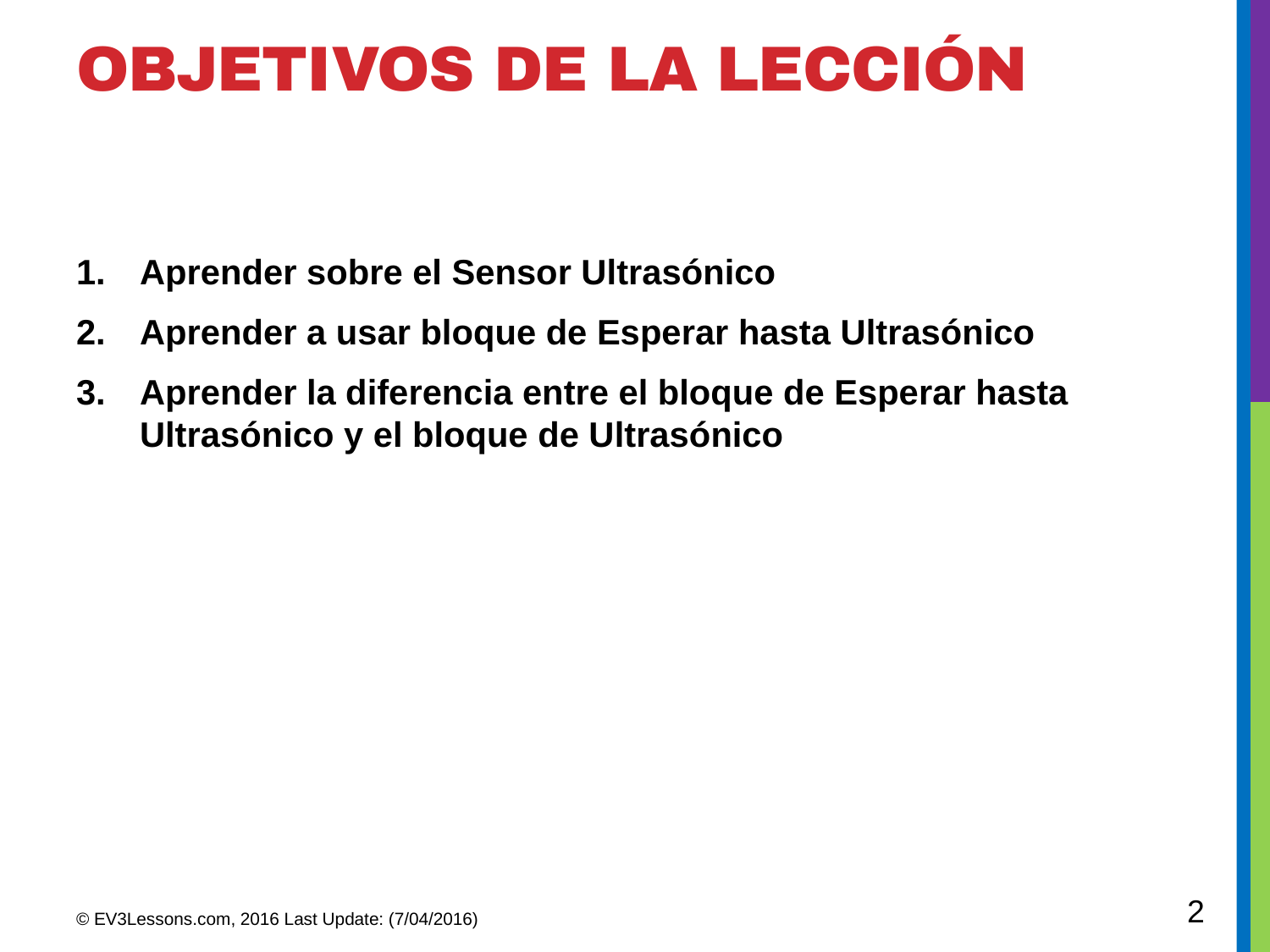

# Objetivos de la lección
Aprender sobre el Sensor Ultrasónico
Aprender a usar bloque de Esperar hasta Ultrasónico
Aprender la diferencia entre el bloque de Esperar hasta Ultrasónico y el bloque de Ultrasónico
2
© EV3Lessons.com, 2016 Last Update: (7/04/2016)